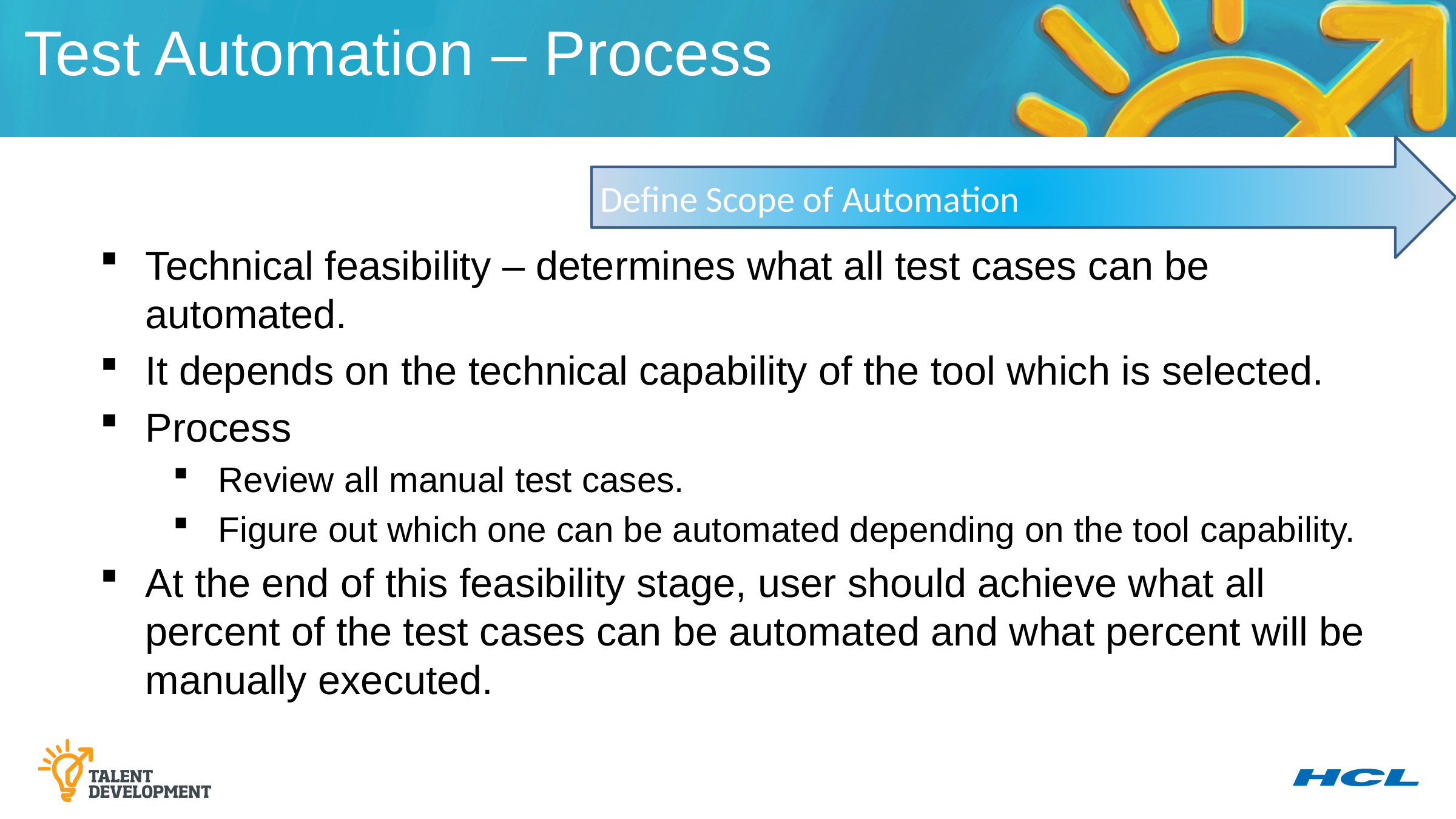

Test Automation – Process
Define Scope of Automation
Technical feasibility – determines what all test cases can be automated.
It depends on the technical capability of the tool which is selected.
Process
Review all manual test cases.
Figure out which one can be automated depending on the tool capability.
At the end of this feasibility stage, user should achieve what all percent of the test cases can be automated and what percent will be manually executed.